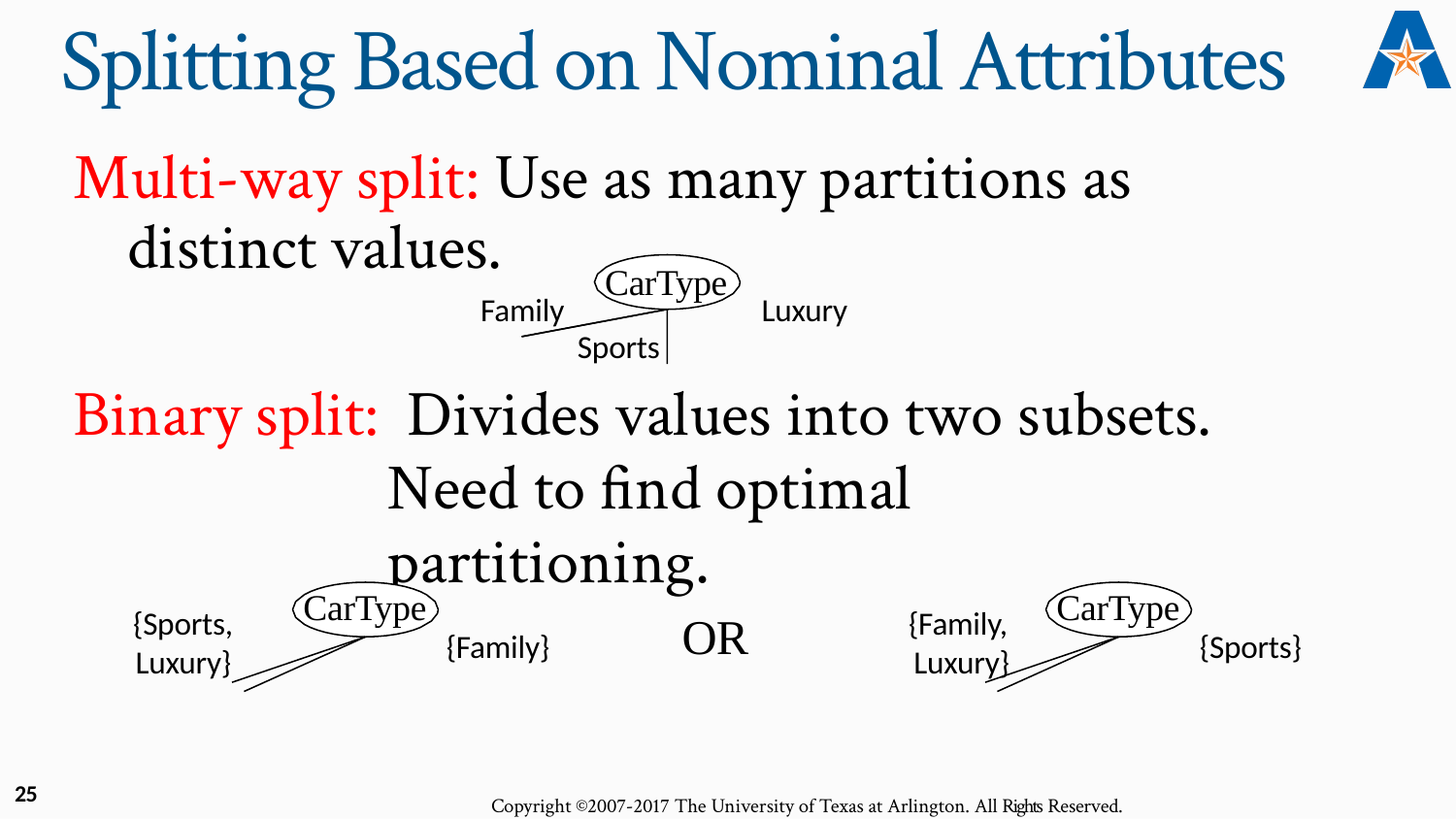

# Splitting Based on Nominal Attributes
Multi-way split: Use as many partitions as distinct values.

CarType
Family	Luxury

Sports
Binary split:	Divides values into two subsets.
Need to find optimal partitioning.

CarType
{Family}
CarType
{Sports}
{Sports, Luxury}
{Family, Luxury}
OR
25
Copyright ©2007-2017 The University of Texas at Arlington. All Rights Reserved.